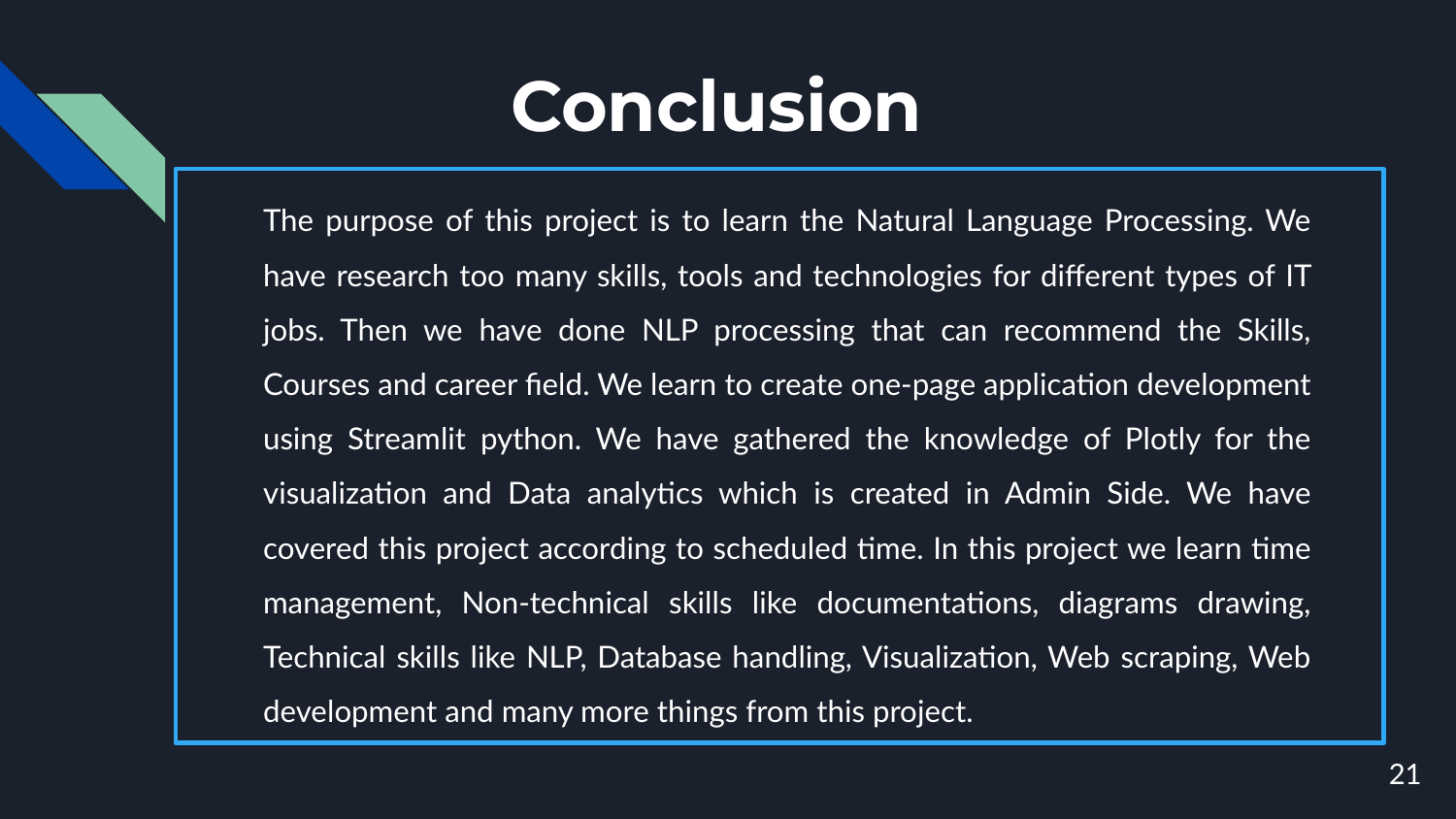

# Conclusion
The purpose of this project is to learn the Natural Language Processing. We have research too many skills, tools and technologies for different types of IT jobs. Then we have done NLP processing that can recommend the Skills, Courses and career field. We learn to create one-page application development using Streamlit python. We have gathered the knowledge of Plotly for the visualization and Data analytics which is created in Admin Side. We have covered this project according to scheduled time. In this project we learn time management, Non-technical skills like documentations, diagrams drawing, Technical skills like NLP, Database handling, Visualization, Web scraping, Web development and many more things from this project.
21